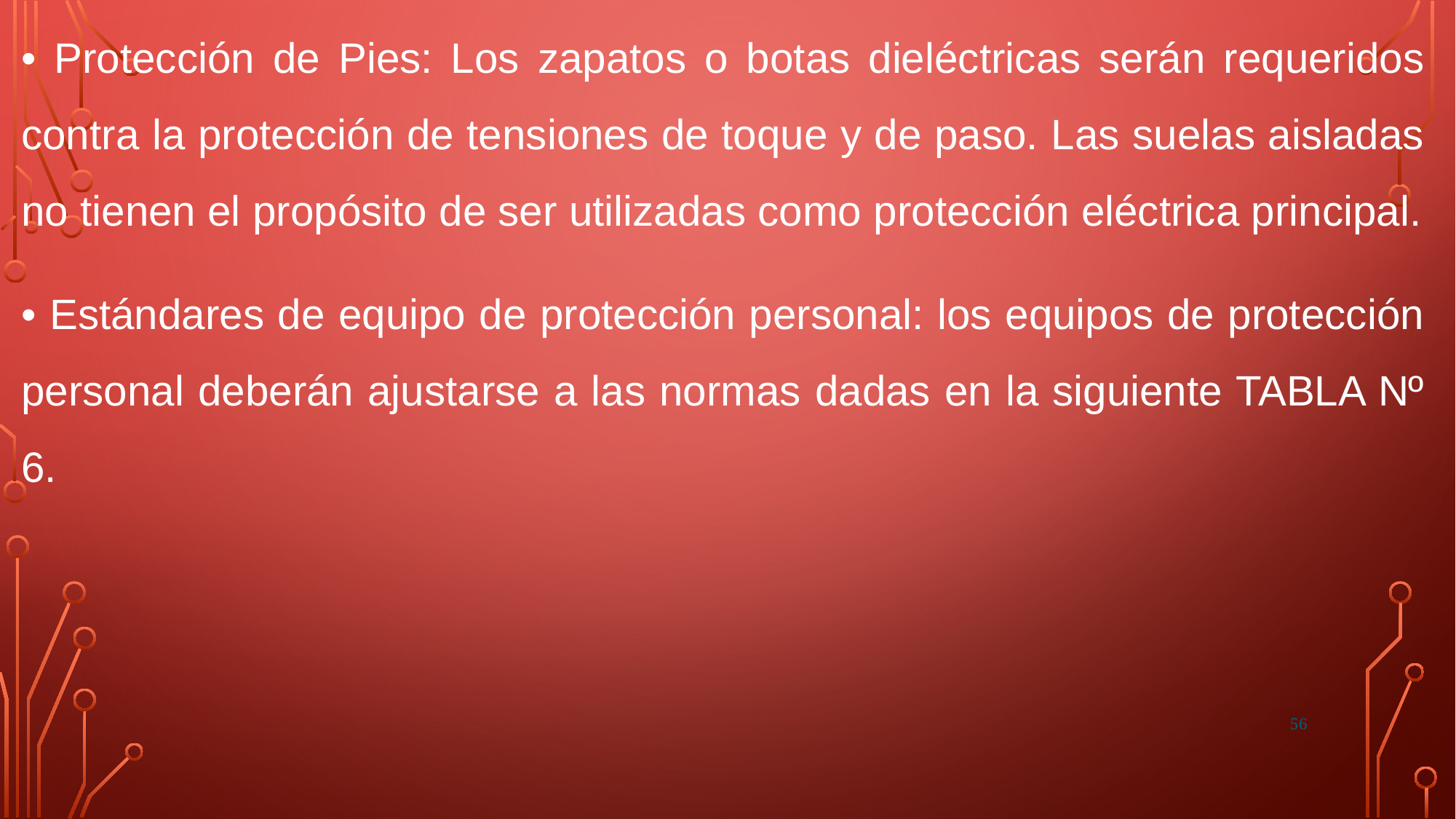

• Protección de Pies: Los zapatos o botas dieléctricas serán requeridos contra la protección de tensiones de toque y de paso. Las suelas aisladas no tienen el propósito de ser utilizadas como protección eléctrica principal.
• Estándares de equipo de protección personal: los equipos de protección personal deberán ajustarse a las normas dadas en la siguiente TABLA Nº 6.
56